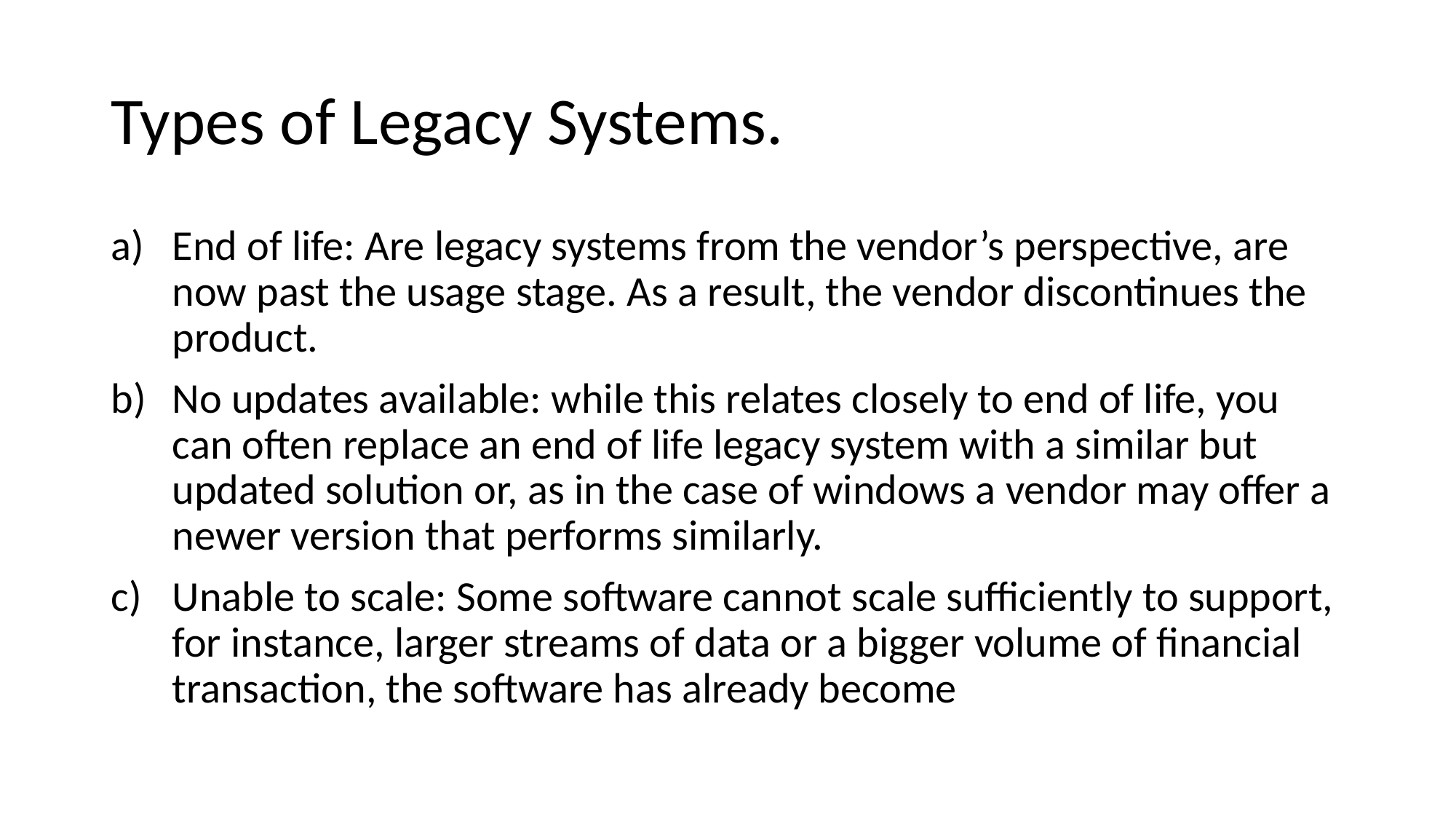

# Types of Legacy Systems.
End of life: Are legacy systems from the vendor’s perspective, are now past the usage stage. As a result, the vendor discontinues the product.
No updates available: while this relates closely to end of life, you can often replace an end of life legacy system with a similar but updated solution or, as in the case of windows a vendor may offer a newer version that performs similarly.
Unable to scale: Some software cannot scale sufficiently to support, for instance, larger streams of data or a bigger volume of financial transaction, the software has already become